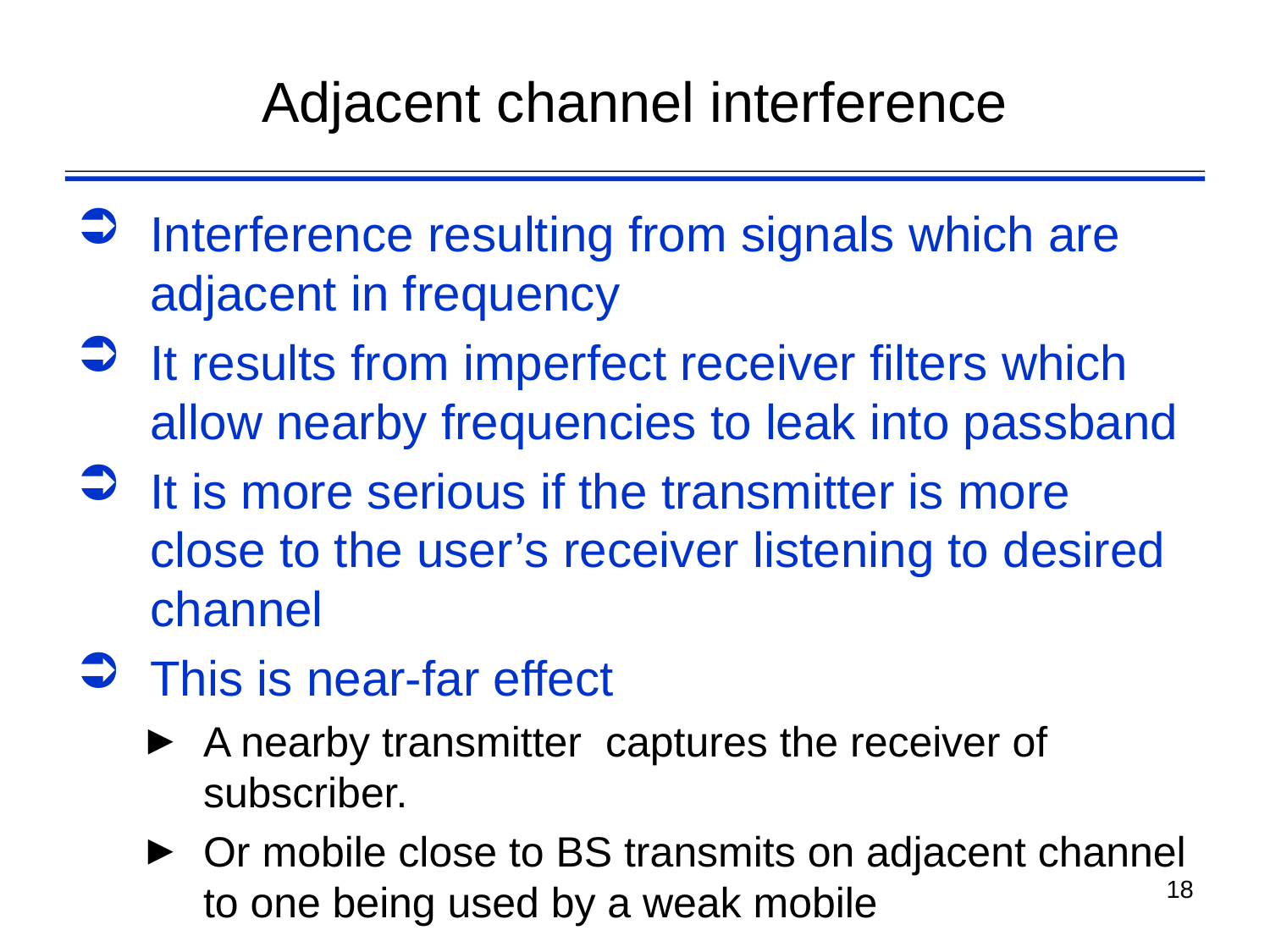

# Adjacent channel interference
Interference resulting from signals which are adjacent in frequency
It results from imperfect receiver filters which allow nearby frequencies to leak into passband
It is more serious if the transmitter is more close to the user’s receiver listening to desired channel
This is near-far effect
A nearby transmitter  captures the receiver of subscriber.
Or mobile close to BS transmits on adjacent channel to one being used by a weak mobile
18